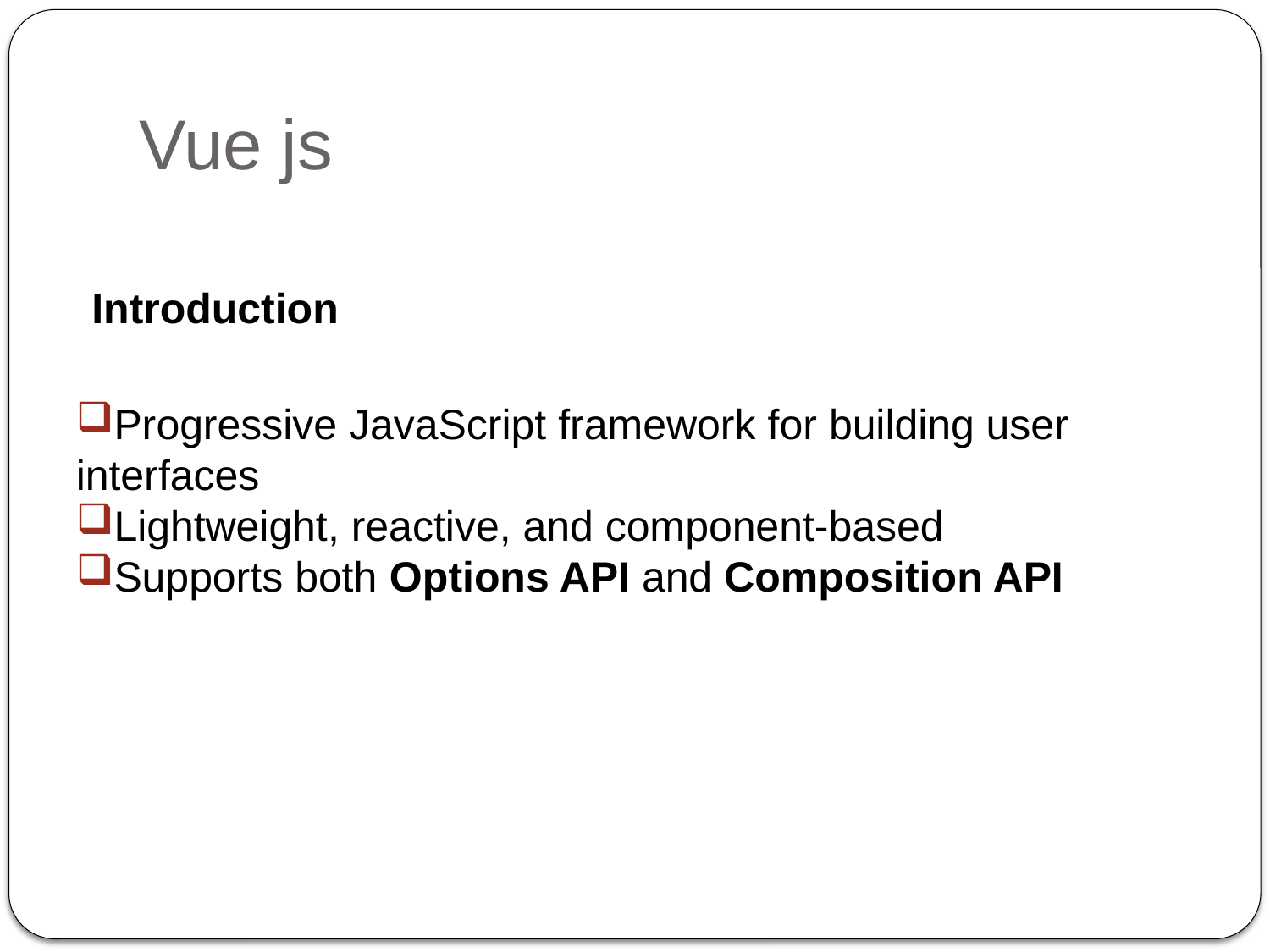

# Vue js
Introduction
Progressive JavaScript framework for building user interfaces
Lightweight, reactive, and component-based
Supports both Options API and Composition API